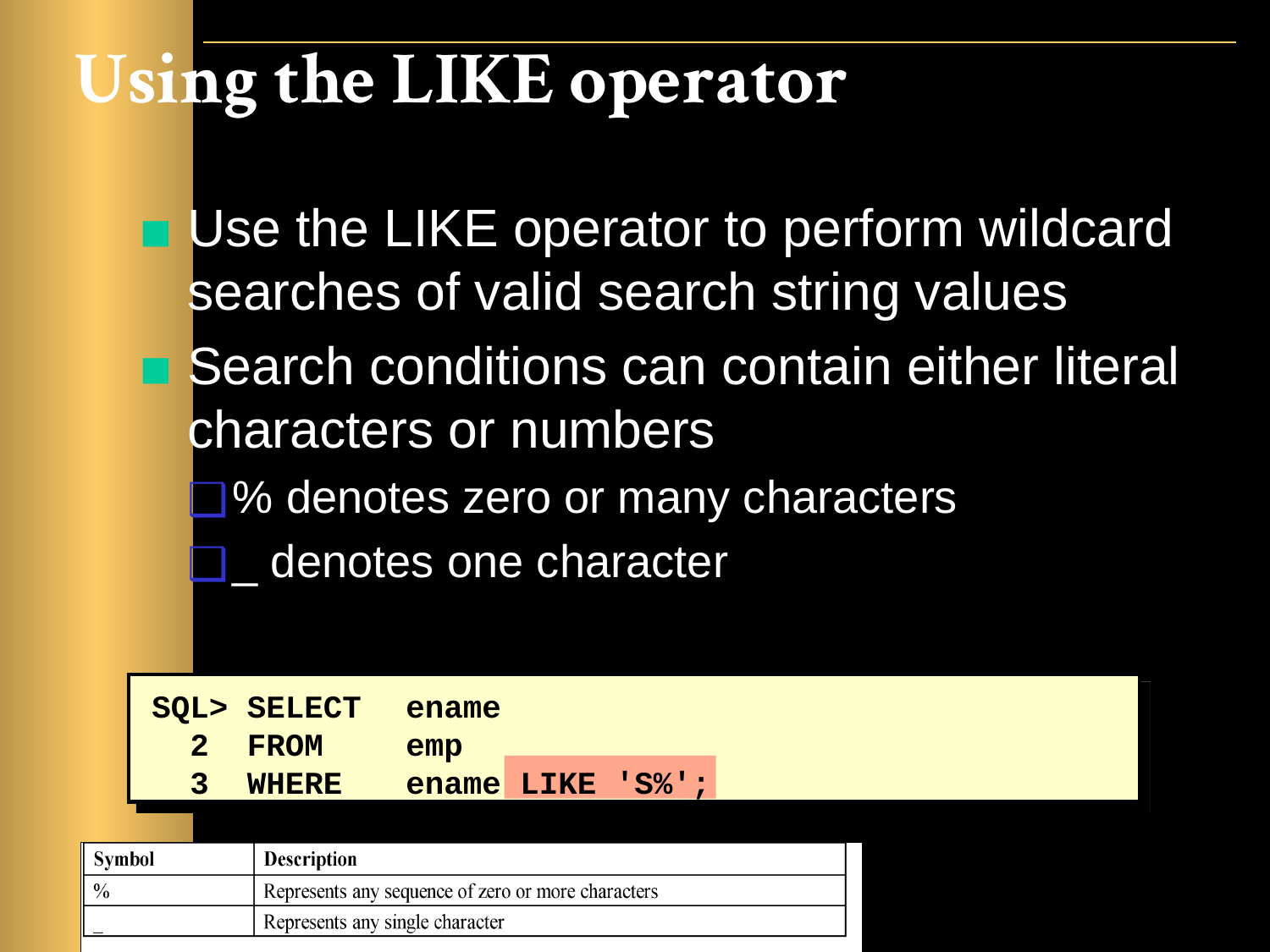

Using the LIKE operator
Use the LIKE operator to perform wildcard searches of valid search string values
Search conditions can contain either literal characters or numbers
% denotes zero or many characters
_ denotes one character

SQL> SELECT	ename
  2  FROM 	emp
  3  WHERE	ename LIKE 'S%';